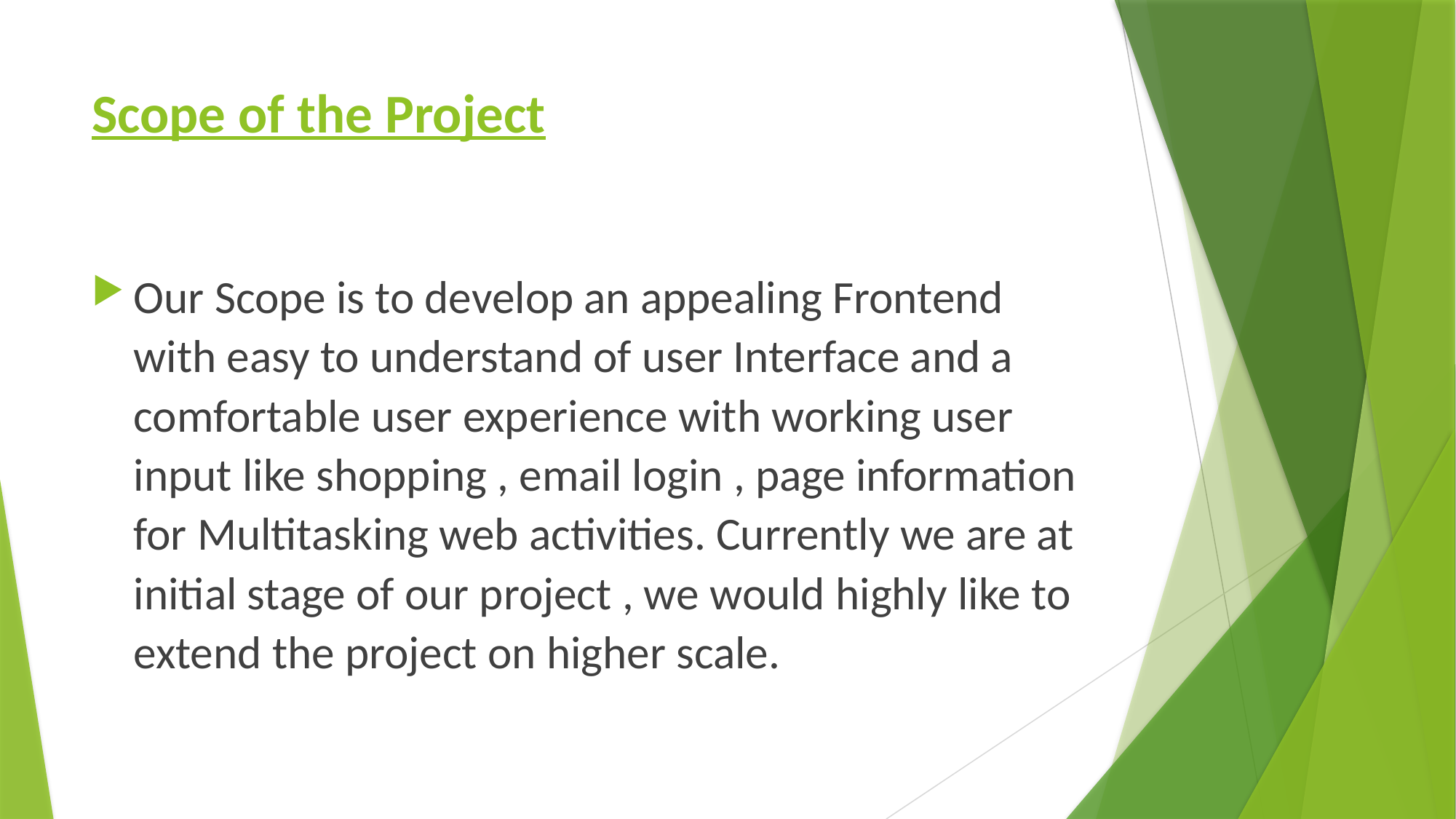

# Scope of the Project
Our Scope is to develop an appealing Frontend with easy to understand of user Interface and a comfortable user experience with working user input like shopping , email login , page information for Multitasking web activities. Currently we are at initial stage of our project , we would highly like to extend the project on higher scale.